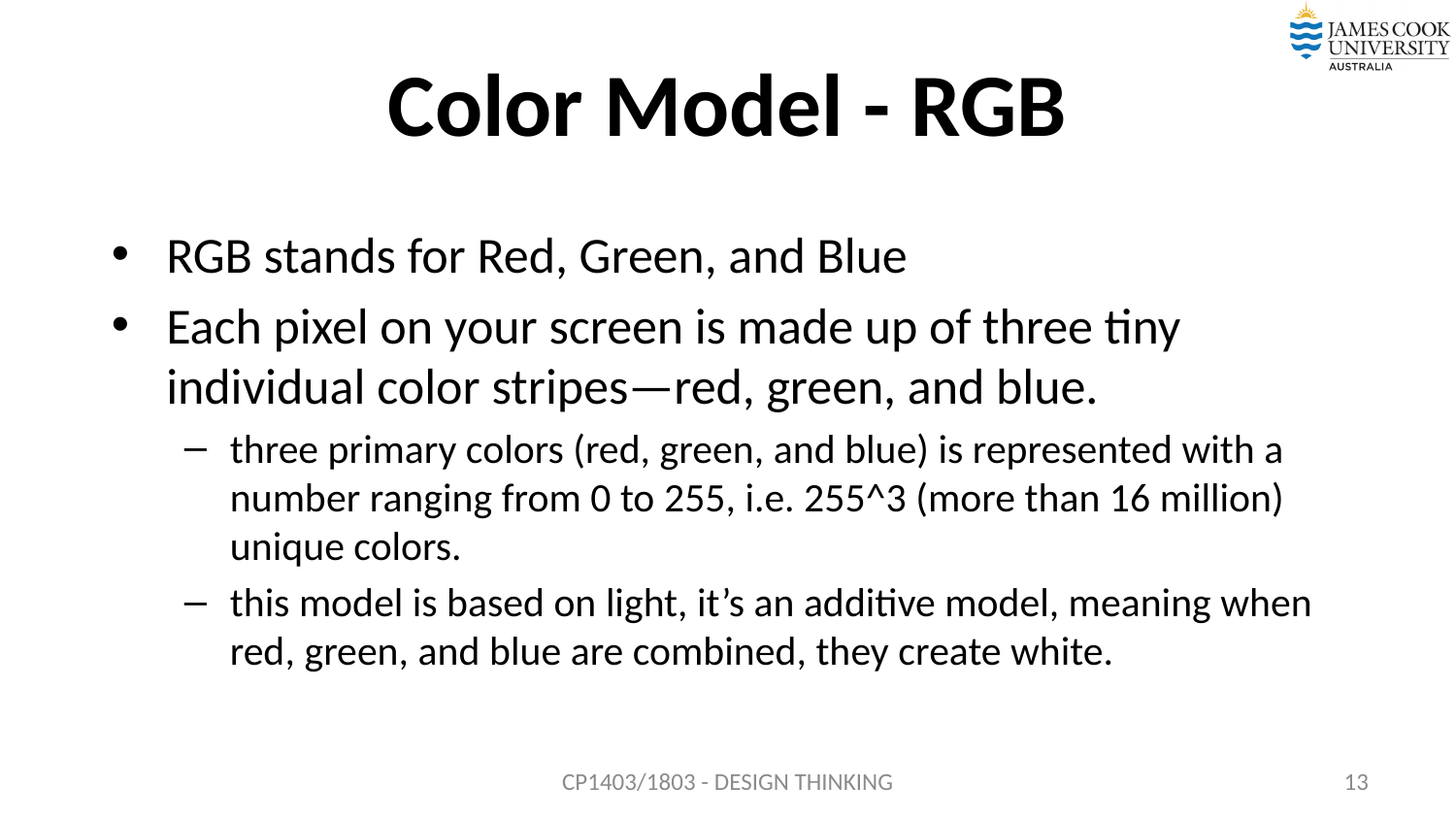

# Color Model - RGB

RGB stands for Red, Green, and Blue
Each pixel on your screen is made up of three tiny individual color stripes—red, green, and blue.
three primary colors (red, green, and blue) is represented with a number ranging from 0 to 255, i.e. 255^3 (more than 16 million) unique colors.
this model is based on light, it’s an additive model, meaning when red, green, and blue are combined, they create white.
CP1403/1803 - DESIGN THINKING
13